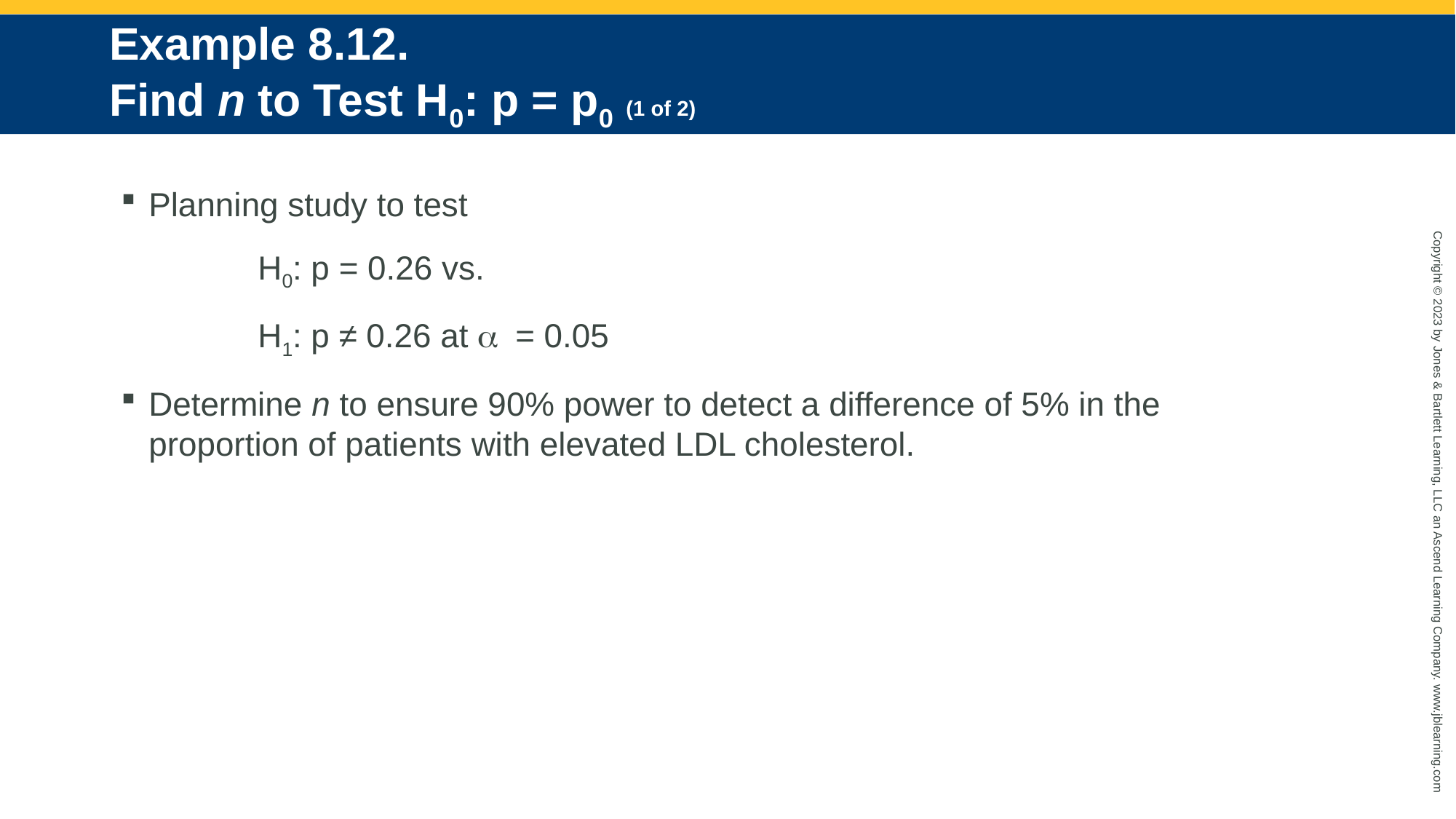

# Example 8.12. Find n to Test H0: p = p0 (1 of 2)
Planning study to test
		H0: p = 0.26 vs.
		H1: p ≠ 0.26 at α = 0.05
Determine n to ensure 90% power to detect a difference of 5% in the  proportion of patients with elevated LDL cholesterol.